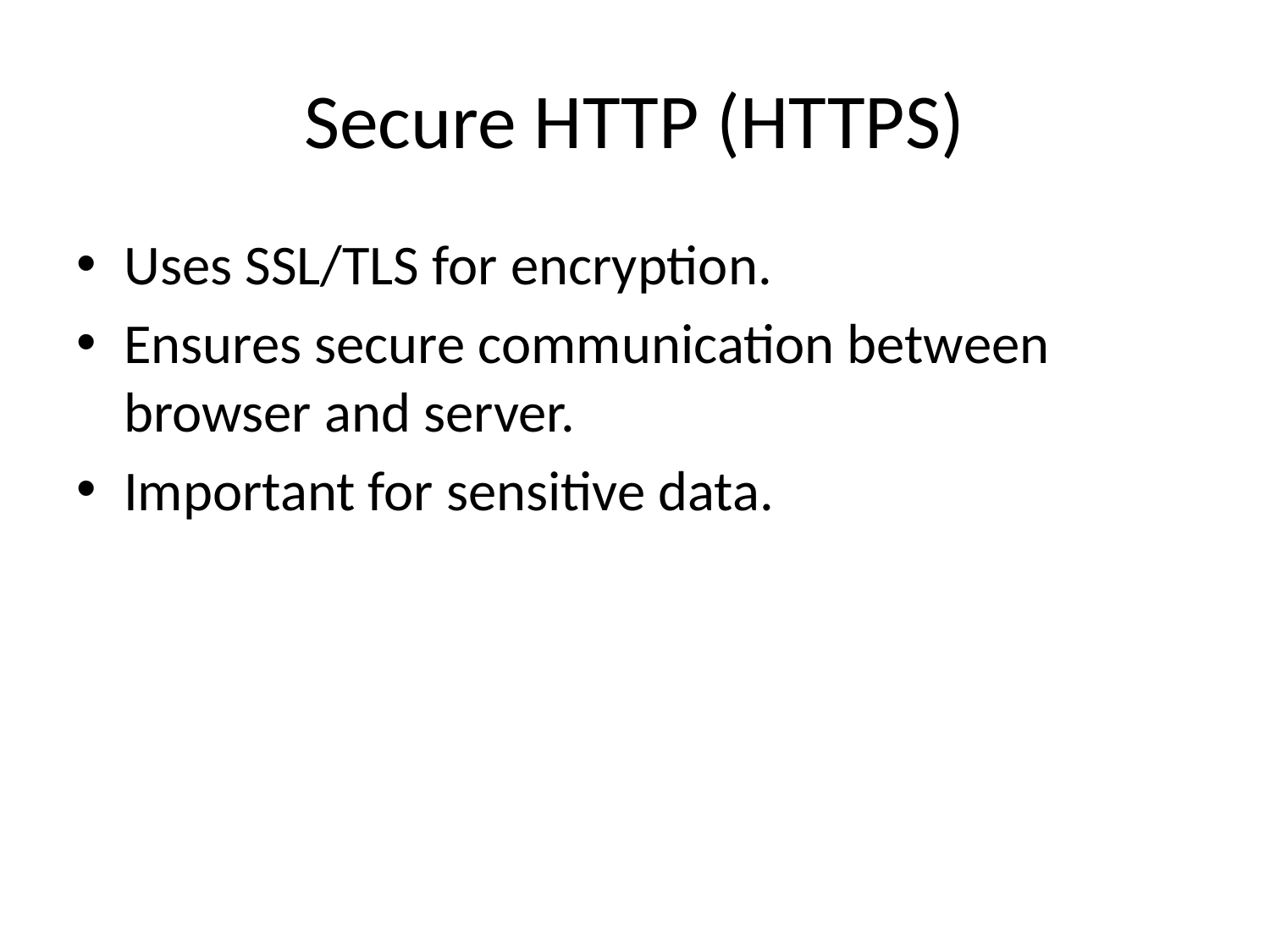

# Secure HTTP (HTTPS)
Uses SSL/TLS for encryption.
Ensures secure communication between browser and server.
Important for sensitive data.